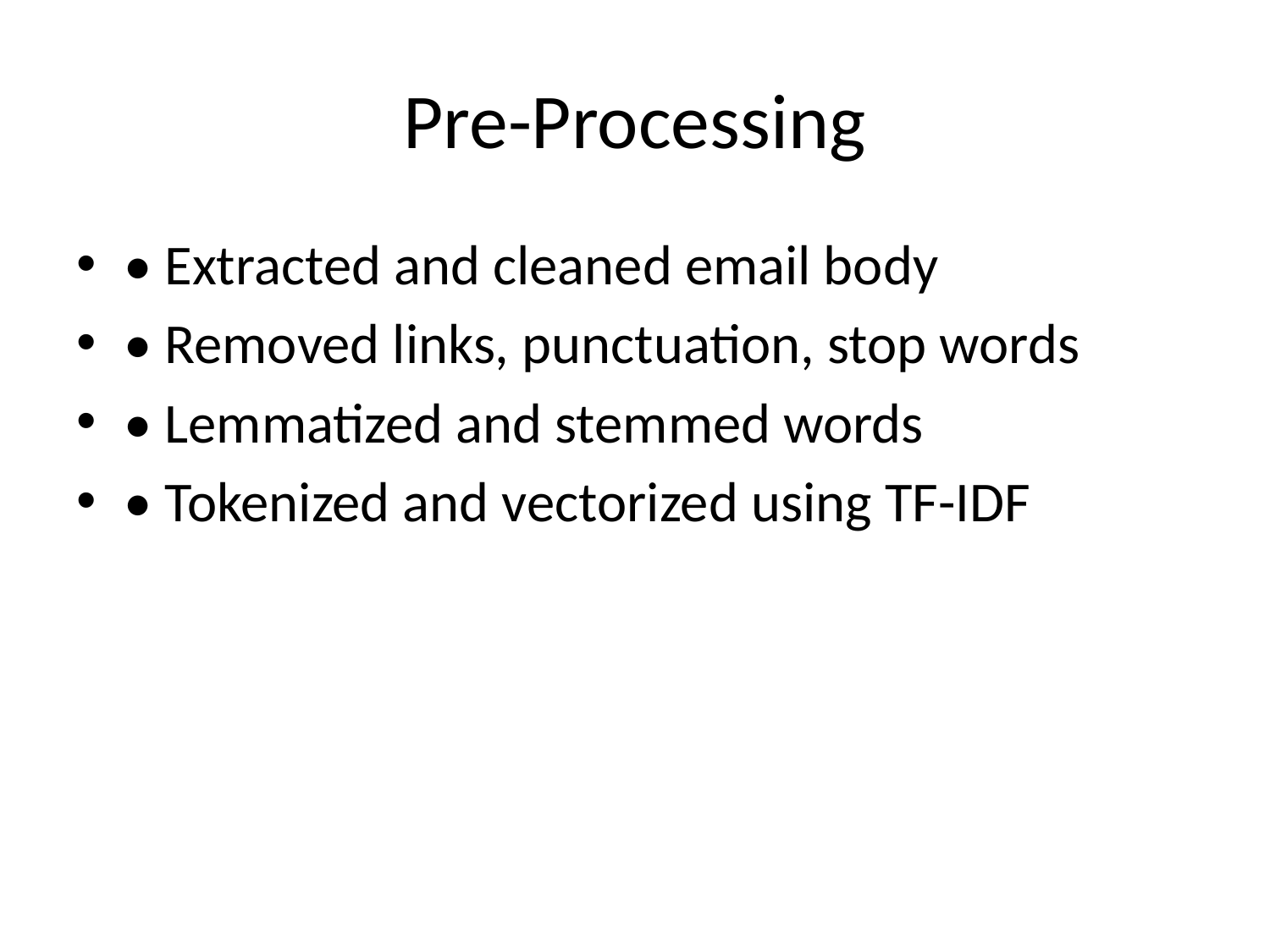

# Pre-Processing
• Extracted and cleaned email body
• Removed links, punctuation, stop words
• Lemmatized and stemmed words
• Tokenized and vectorized using TF-IDF